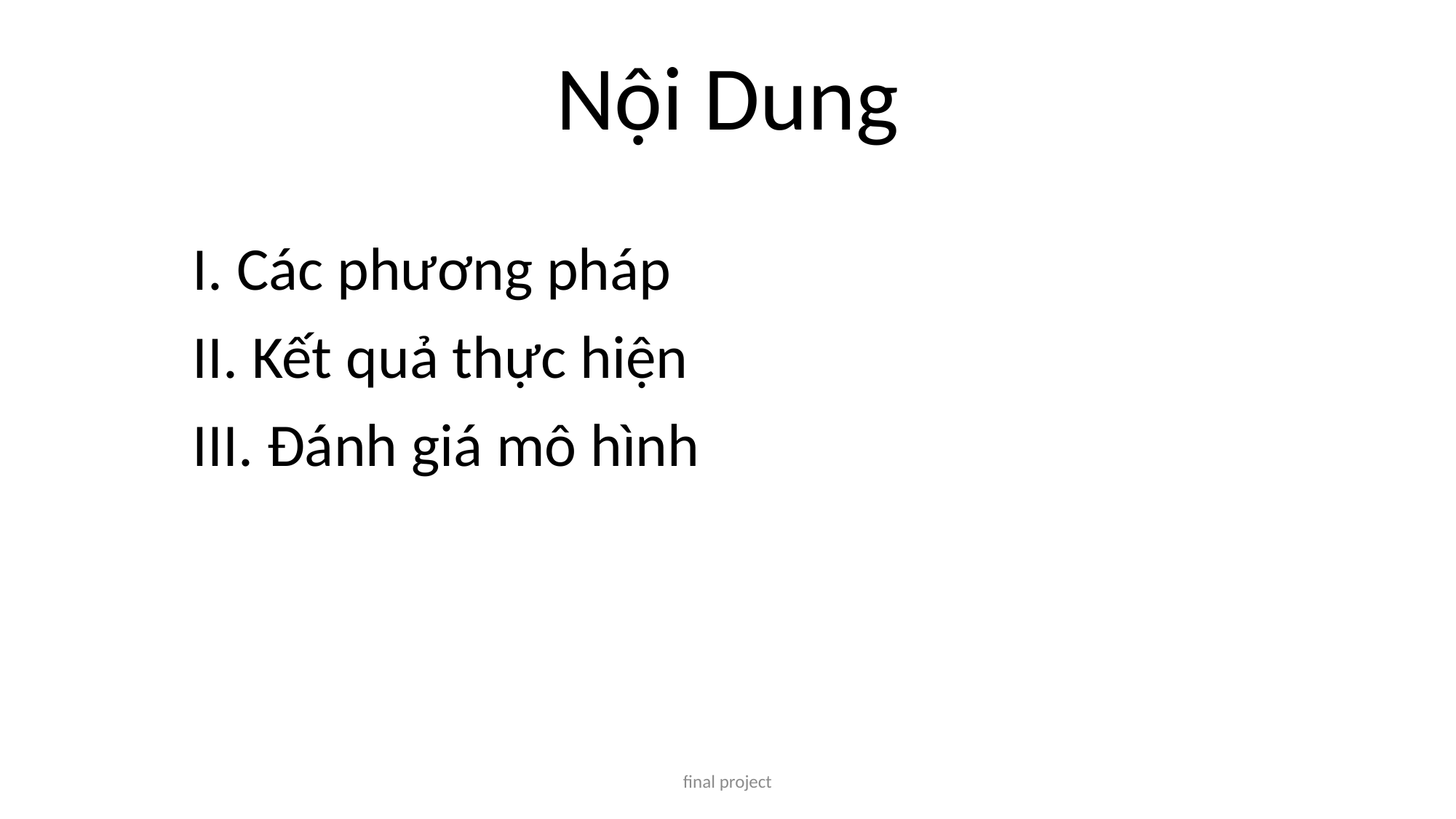

Nội Dung
I. Các phương pháp
II. Kết quả thực hiện
III. Đánh giá mô hình
final project